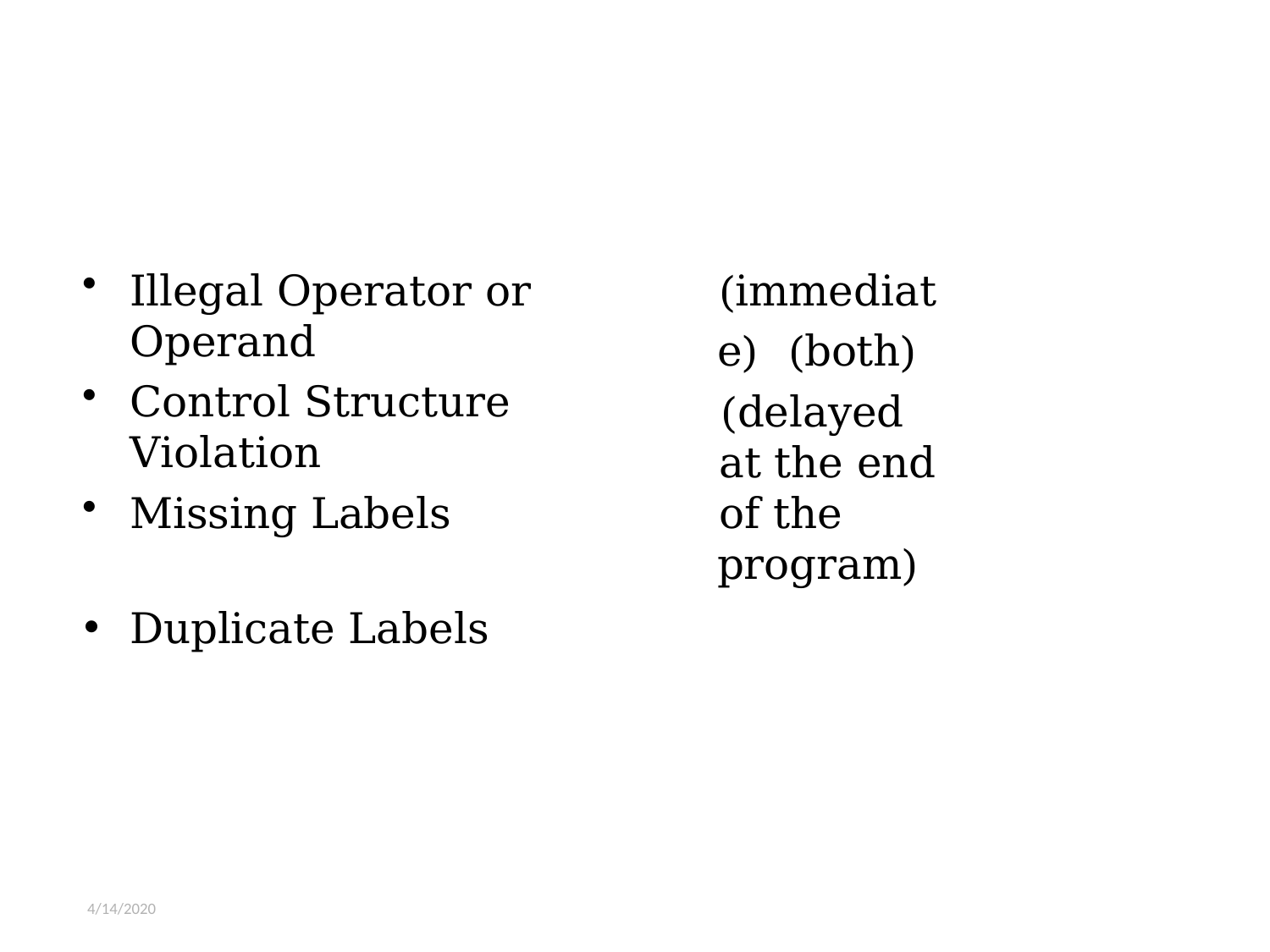

# EXAMPLES FOR SEMANTIC ERRORS
Illegal Operator or Operand
Control Structure Violation
Missing Labels

Duplicate Labels
(immediate)  (both)
(delayed at the end of the
program)
4/14/2020